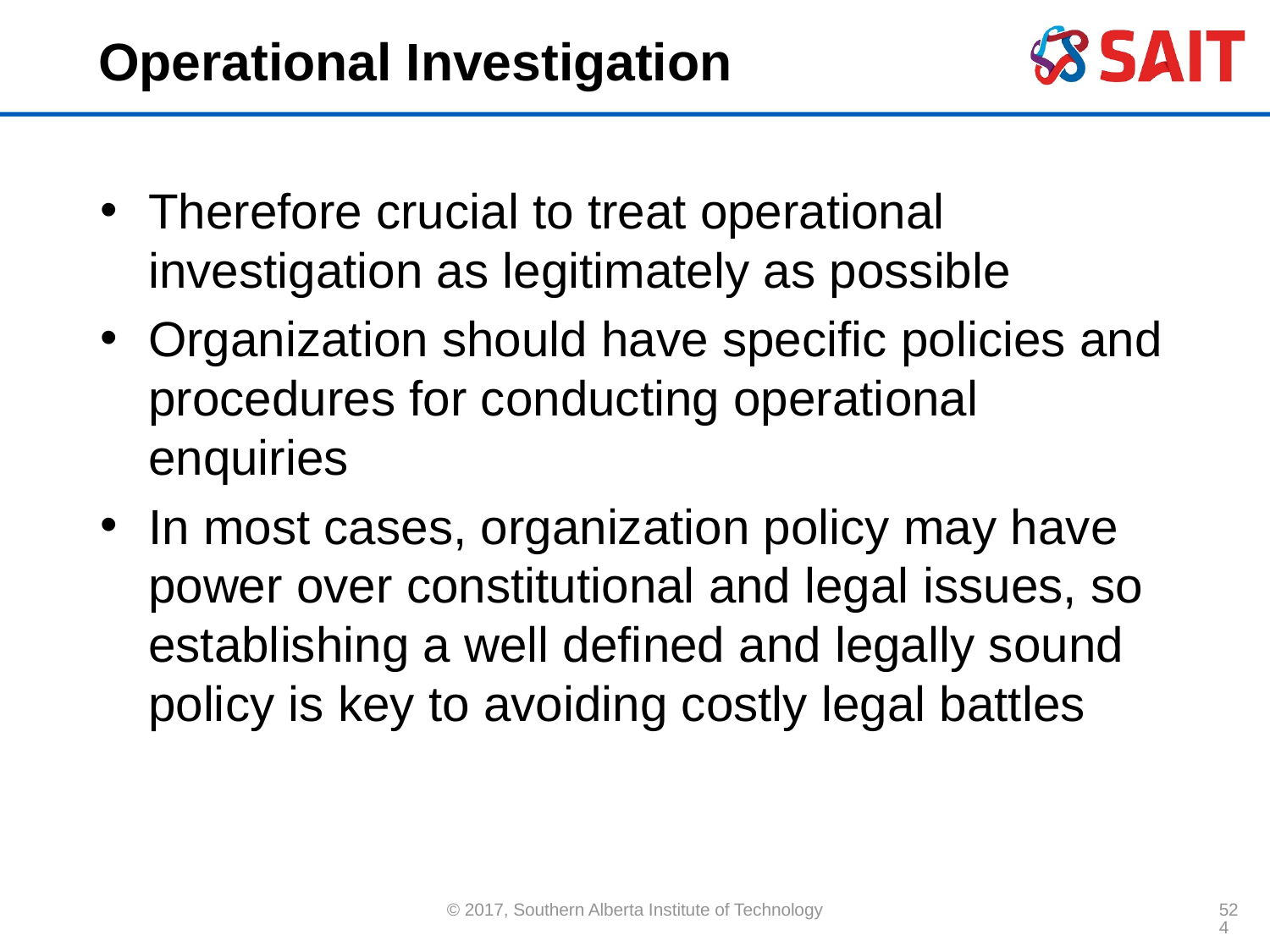

# Operational Investigation
Therefore crucial to treat operational investigation as legitimately as possible
Organization should have specific policies and procedures for conducting operational enquiries
In most cases, organization policy may have power over constitutional and legal issues, so establishing a well defined and legally sound policy is key to avoiding costly legal battles